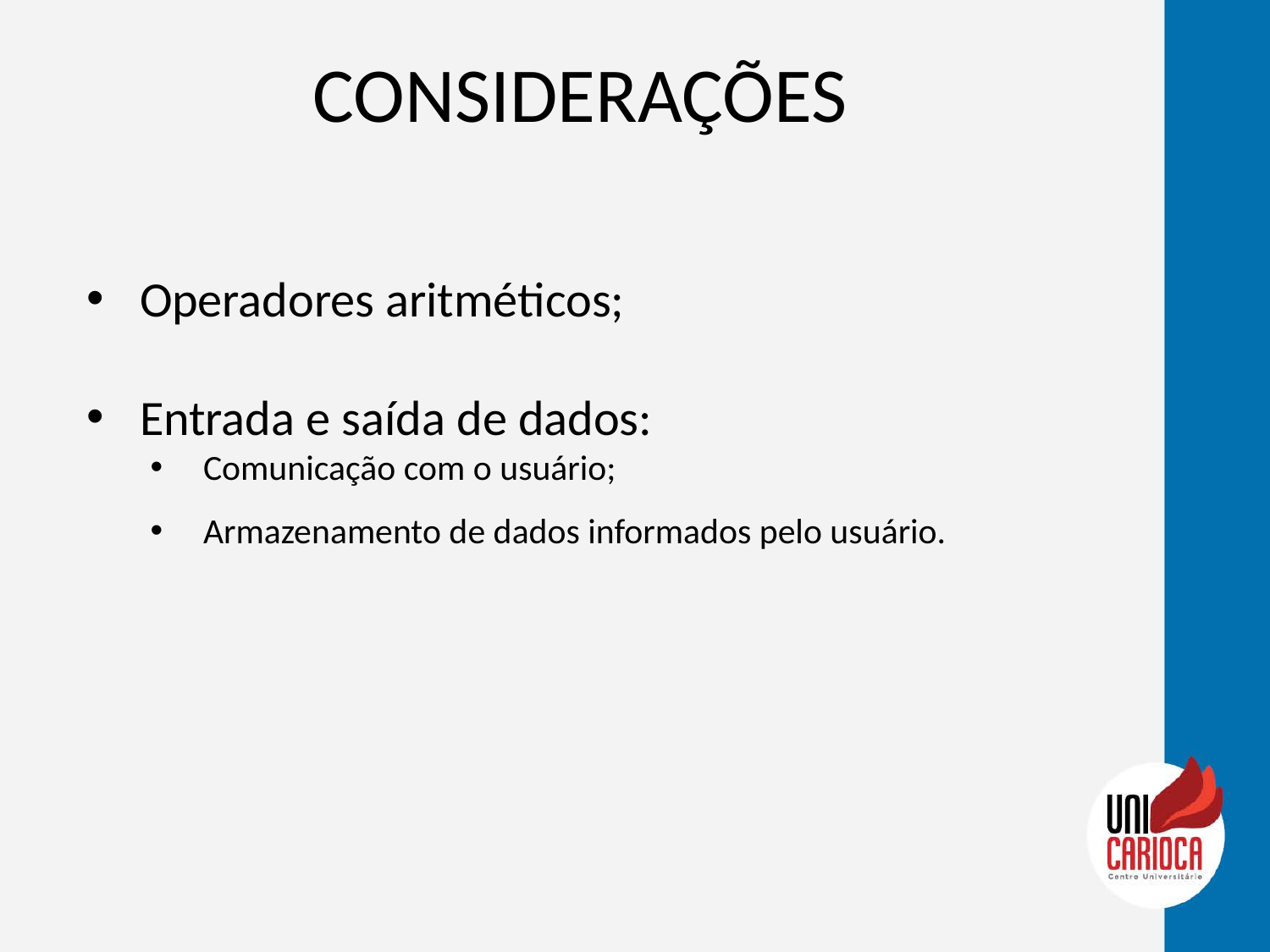

# CONSIDERAÇÕES

Operadores aritméticos;

Entrada e saída de dados:
Comunicação com o usuário;
Armazenamento de dados informados pelo usuário.